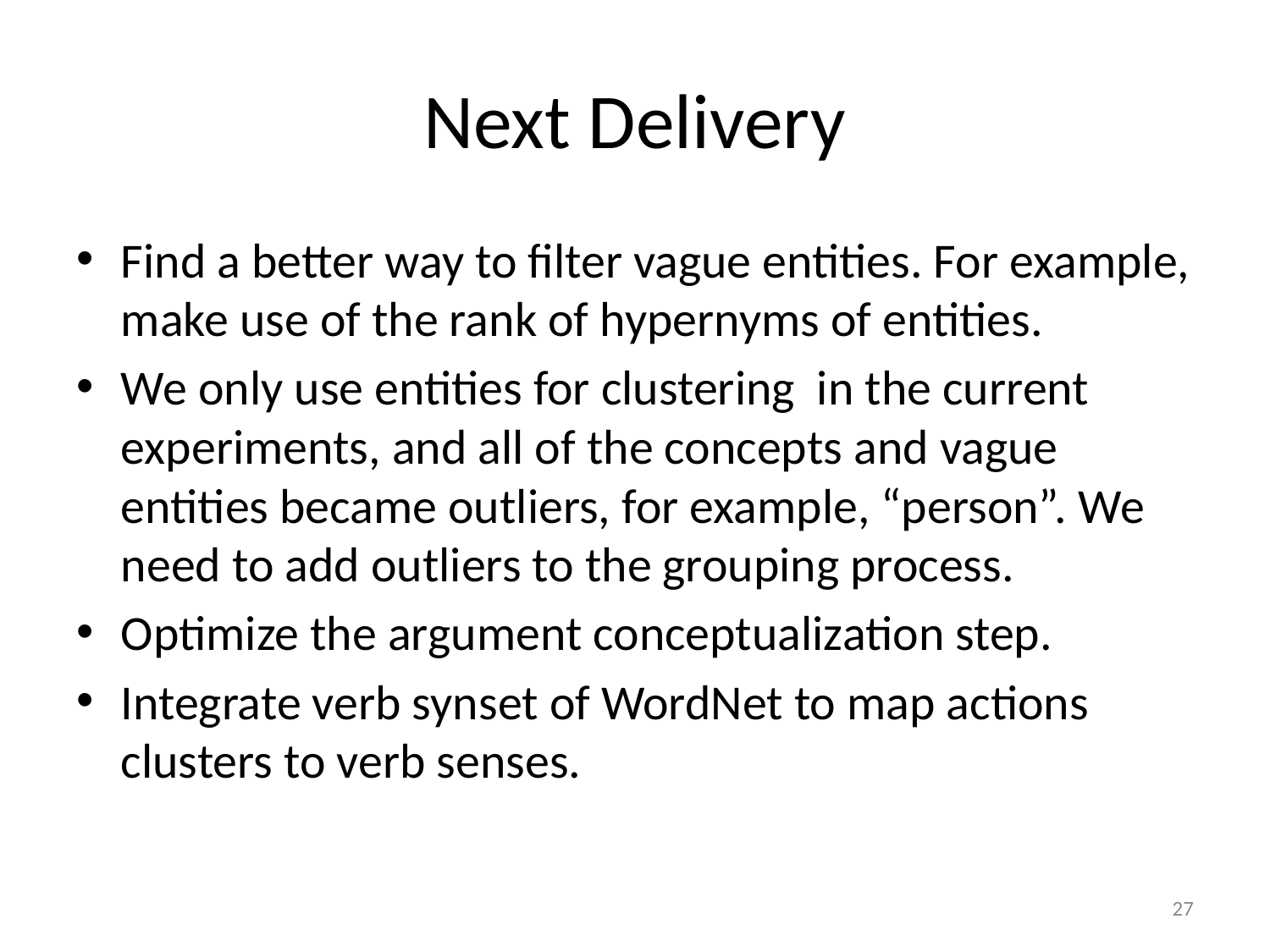

# Next Delivery
Find a better way to filter vague entities. For example, make use of the rank of hypernyms of entities.
We only use entities for clustering  in the current experiments, and all of the concepts and vague entities became outliers, for example, “person”. We need to add outliers to the grouping process.
Optimize the argument conceptualization step.
Integrate verb synset of WordNet to map actions clusters to verb senses.
27